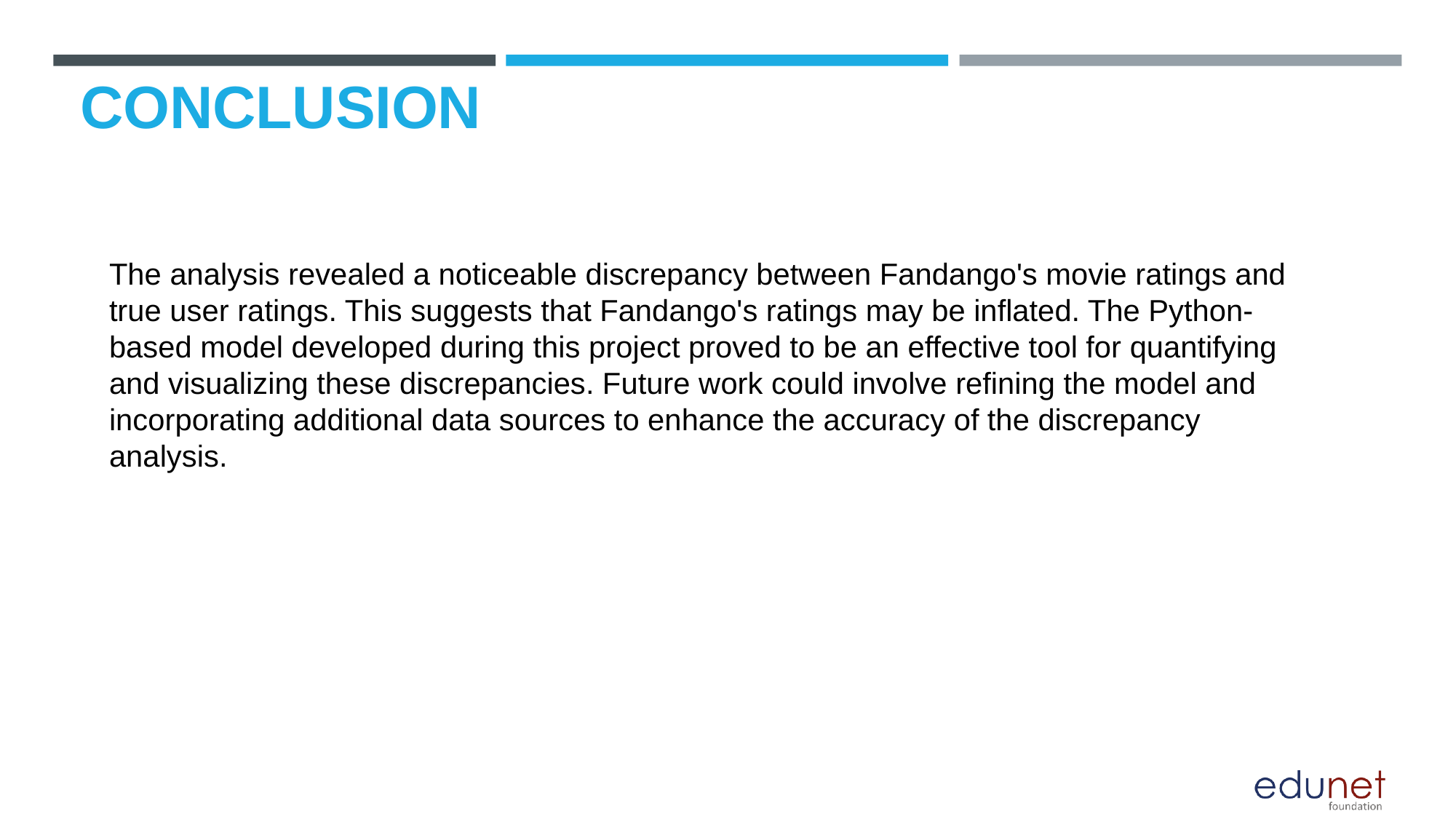

# CONCLUSION

The analysis revealed a noticeable discrepancy between Fandango's movie ratings and true user ratings. This suggests that Fandango's ratings may be inflated. The Python-based model developed during this project proved to be an effective tool for quantifying and visualizing these discrepancies. Future work could involve refining the model and incorporating additional data sources to enhance the accuracy of the discrepancy analysis.